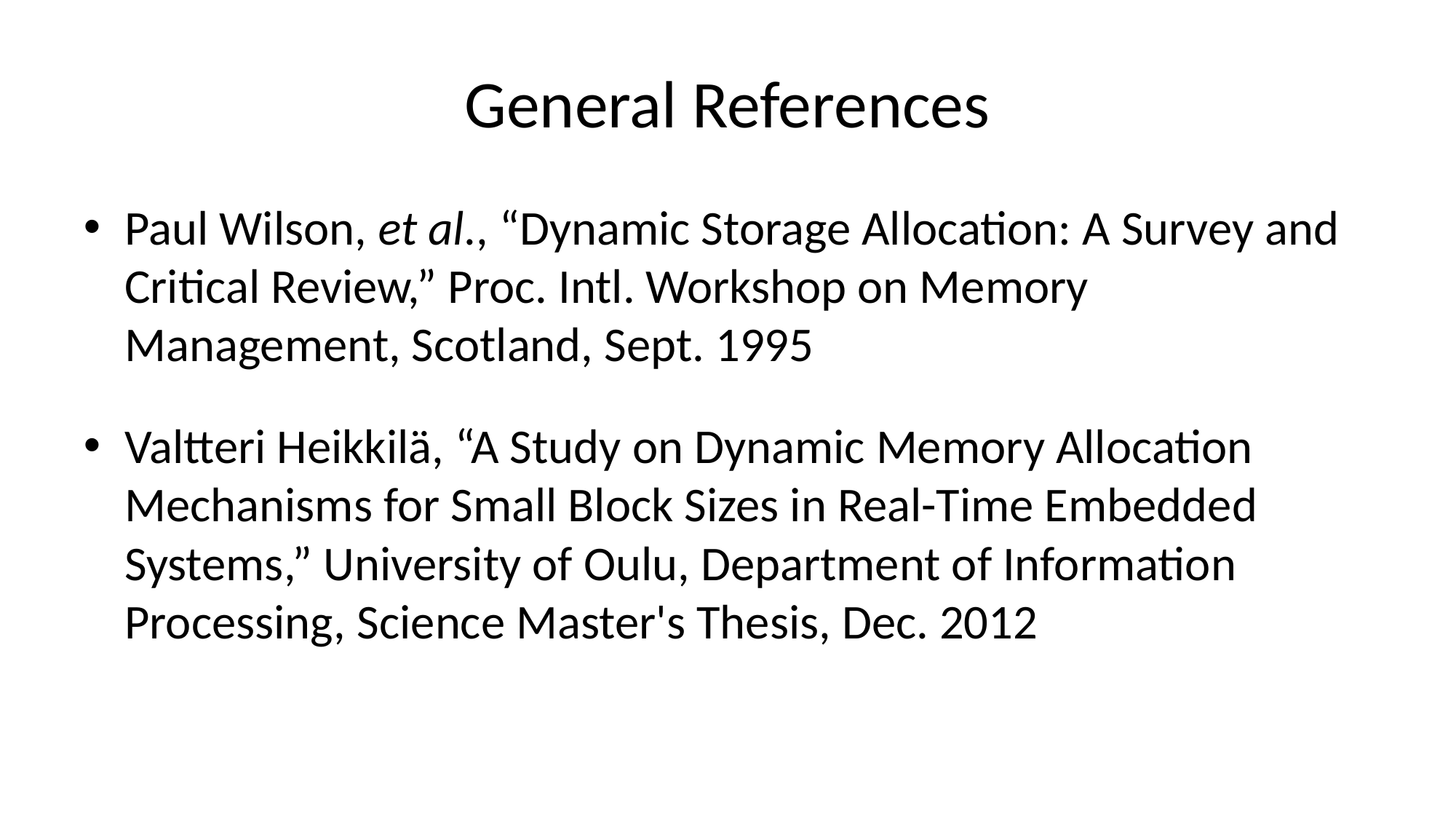

# General References
Paul Wilson, et al., “Dynamic Storage Allocation: A Survey and Critical Review,” Proc. Intl. Workshop on Memory Management, Scotland, Sept. 1995

Valtteri Heikkilä, “A Study on Dynamic Memory Allocation Mechanisms for Small Block Sizes in Real-Time Embedded Systems,” University of Oulu, Department of Information Processing, Science Master's Thesis, Dec. 2012